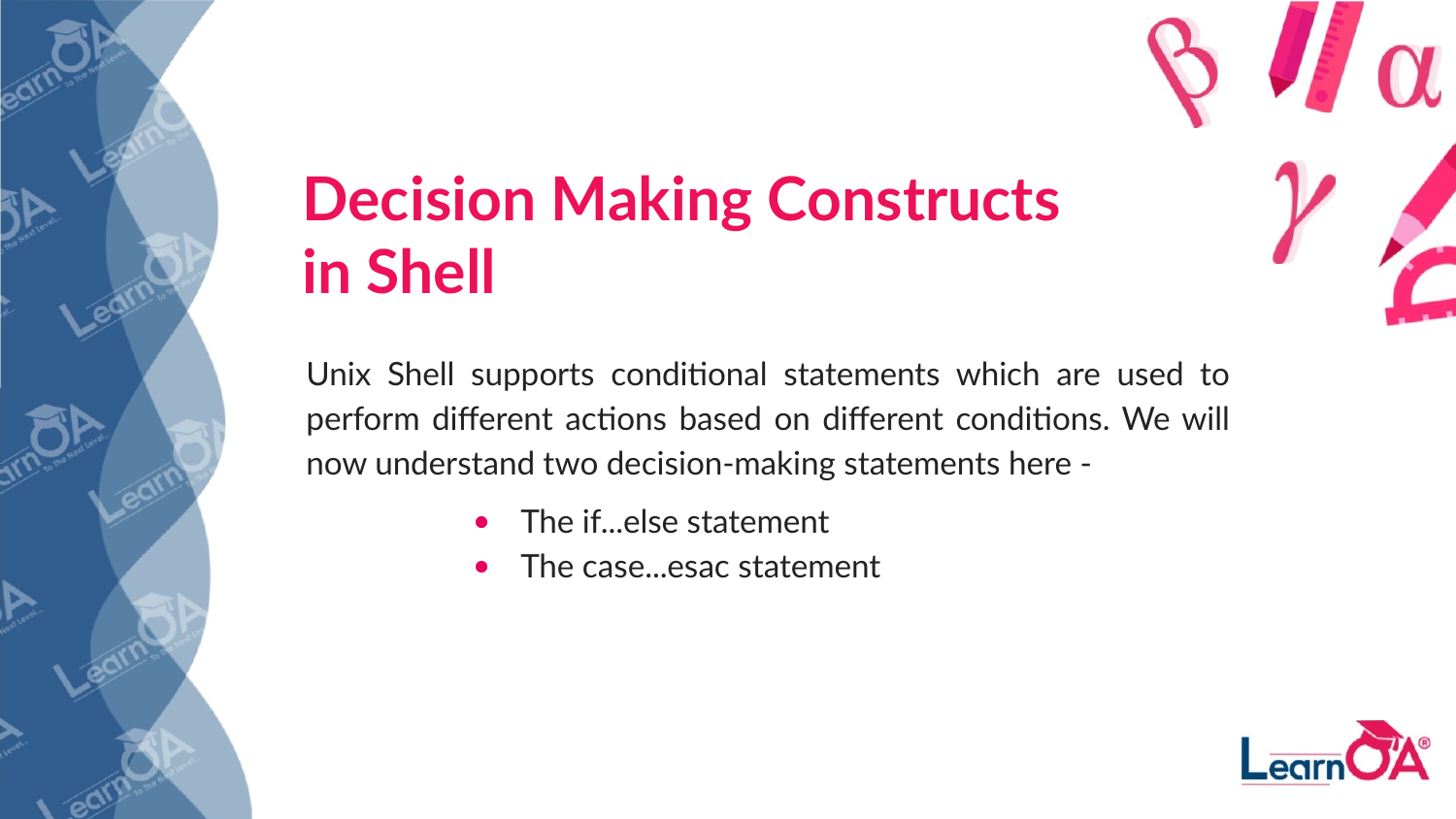

# Decision Making Constructs in Shell
Unix Shell supports conditional statements which are used to perform different actions based on different conditions. We will now understand two decision-making statements here -
The if...else statement
The case...esac statement